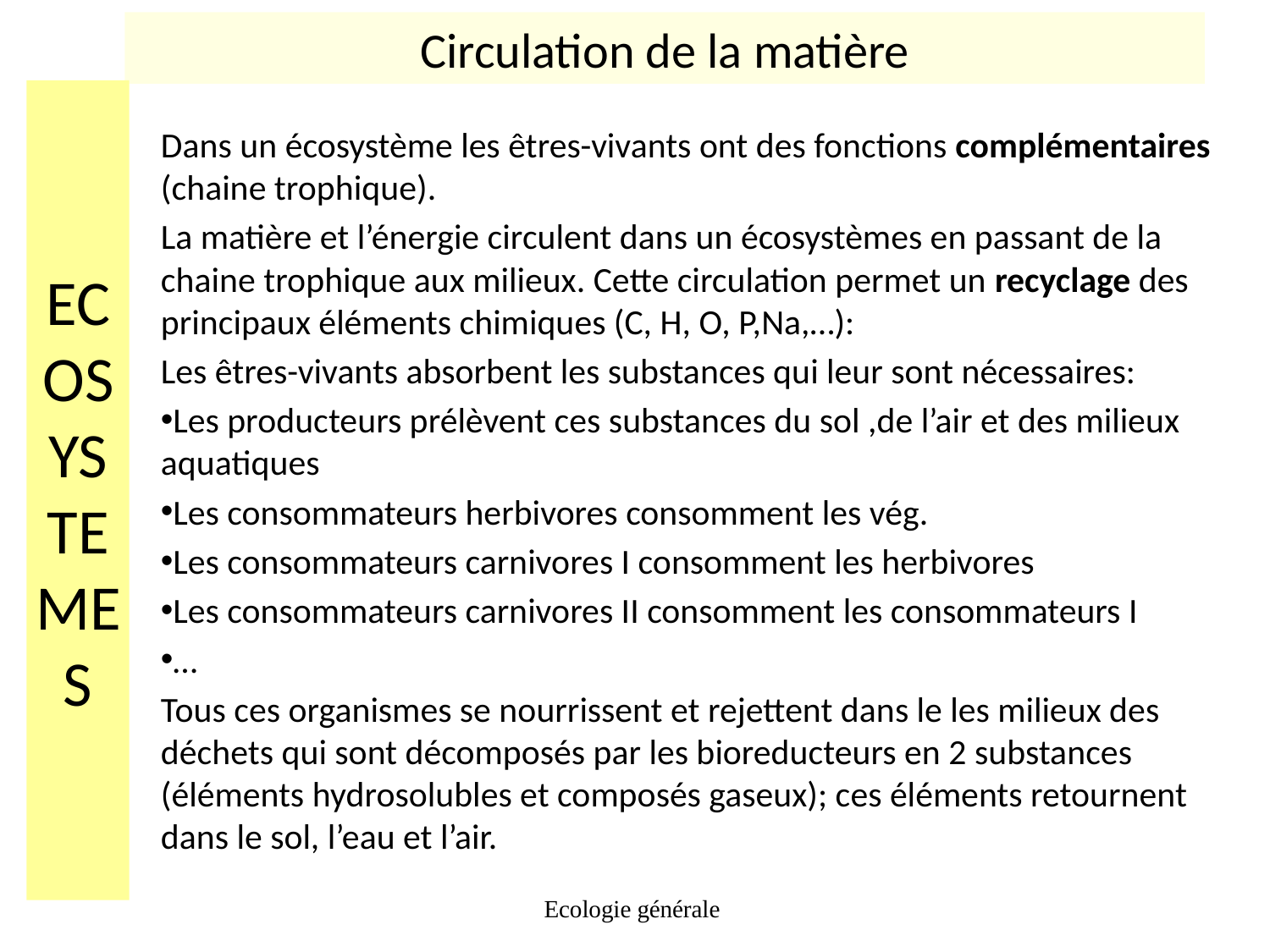

Circulation de la matière
# ECOSYSTEMES
Dans un écosystème les êtres-vivants ont des fonctions complémentaires (chaine trophique).
La matière et l’énergie circulent dans un écosystèmes en passant de la chaine trophique aux milieux. Cette circulation permet un recyclage des principaux éléments chimiques (C, H, O, P,Na,…):
Les êtres-vivants absorbent les substances qui leur sont nécessaires:
Les producteurs prélèvent ces substances du sol ,de l’air et des milieux aquatiques
Les consommateurs herbivores consomment les vég.
Les consommateurs carnivores I consomment les herbivores
Les consommateurs carnivores II consomment les consommateurs I
…
Tous ces organismes se nourrissent et rejettent dans le les milieux des déchets qui sont décomposés par les bioreducteurs en 2 substances (éléments hydrosolubles et composés gaseux); ces éléments retournent dans le sol, l’eau et l’air.
Ecologie générale